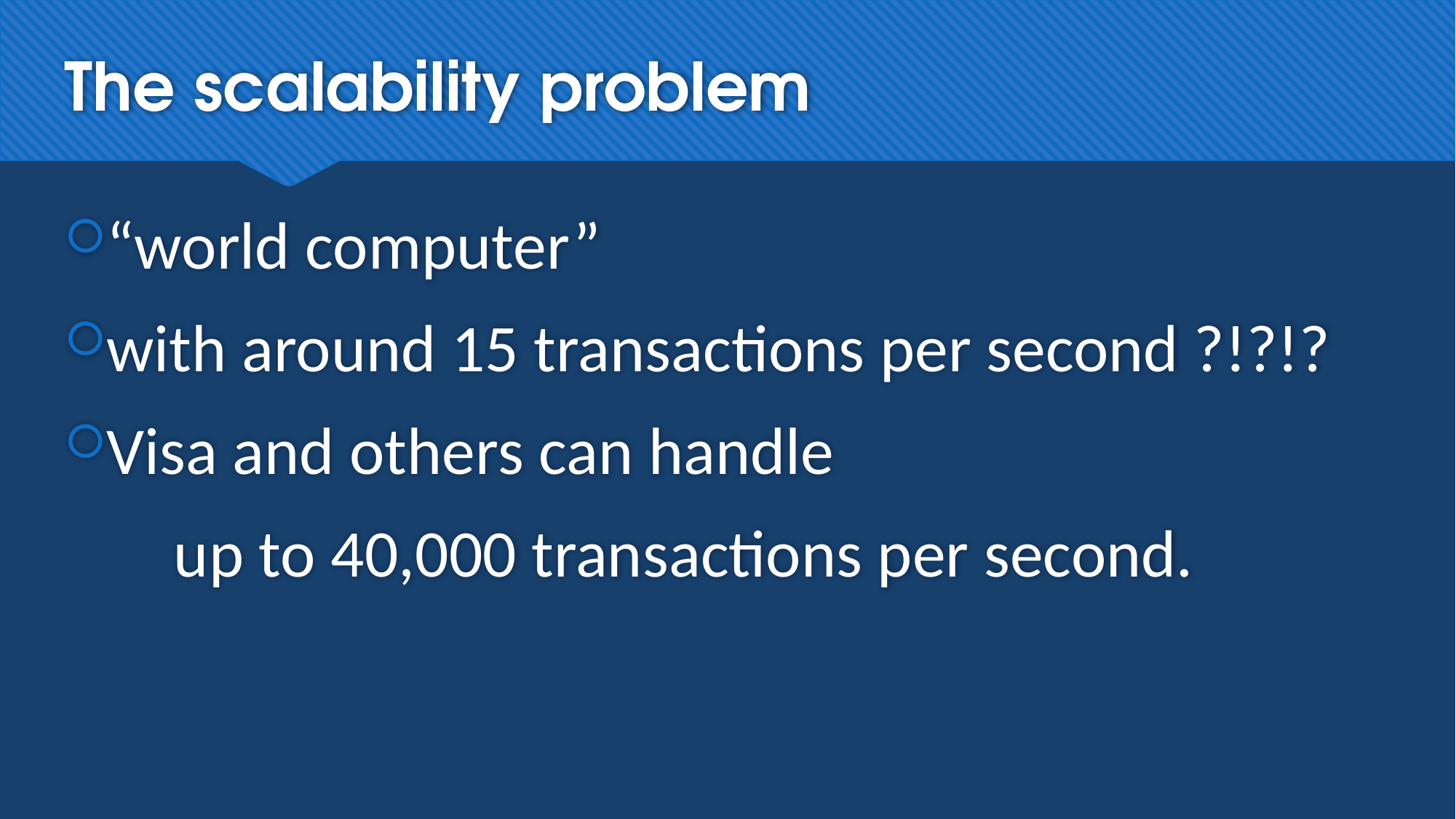

# The scalability problem
“world computer”
with around 15 transactions per second ?!?!?
Visa and others can handle
	up to 40,000 transactions per second.